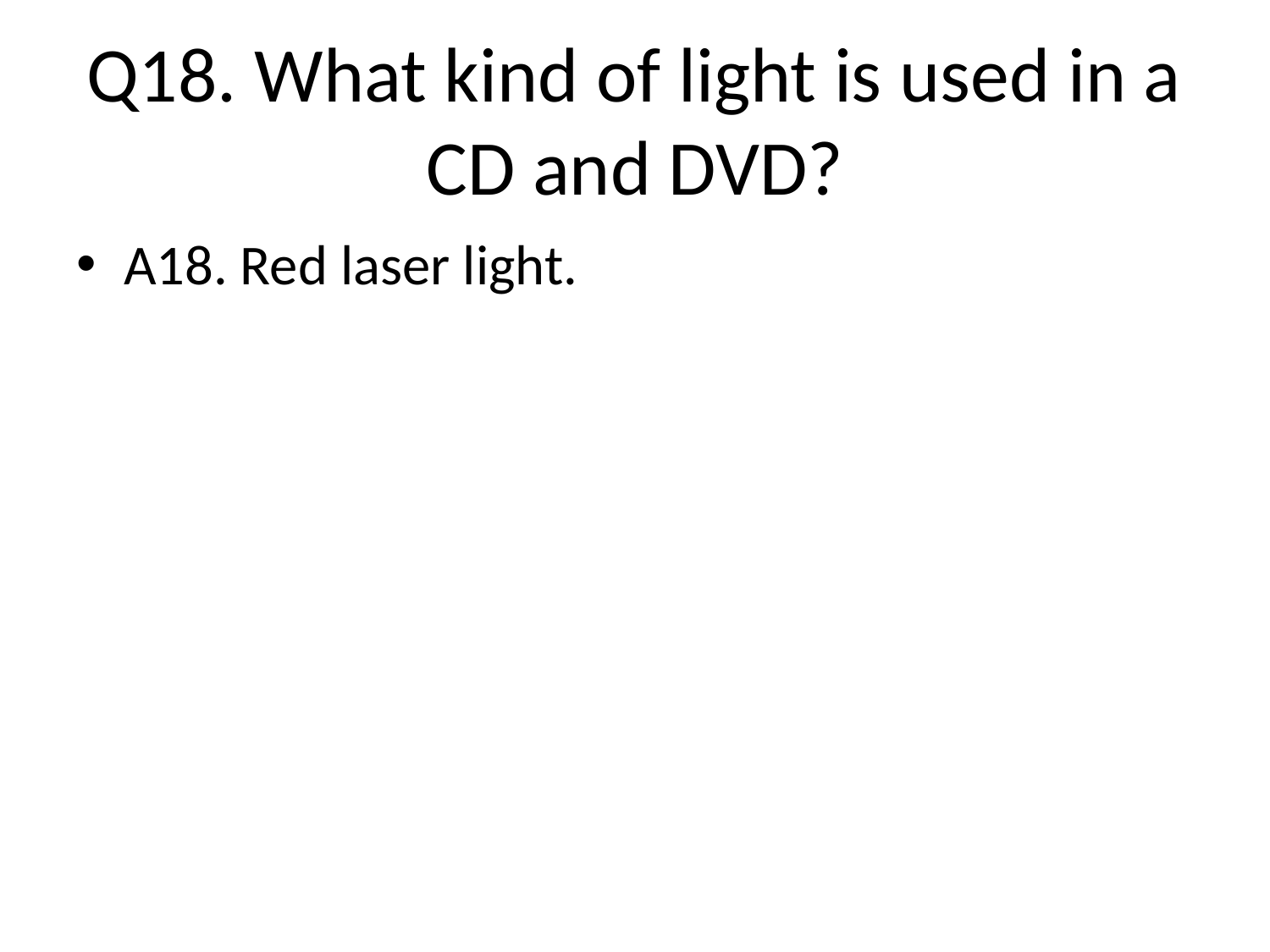

# Q18. What kind of light is used in a CD and DVD?
A18. Red laser light.